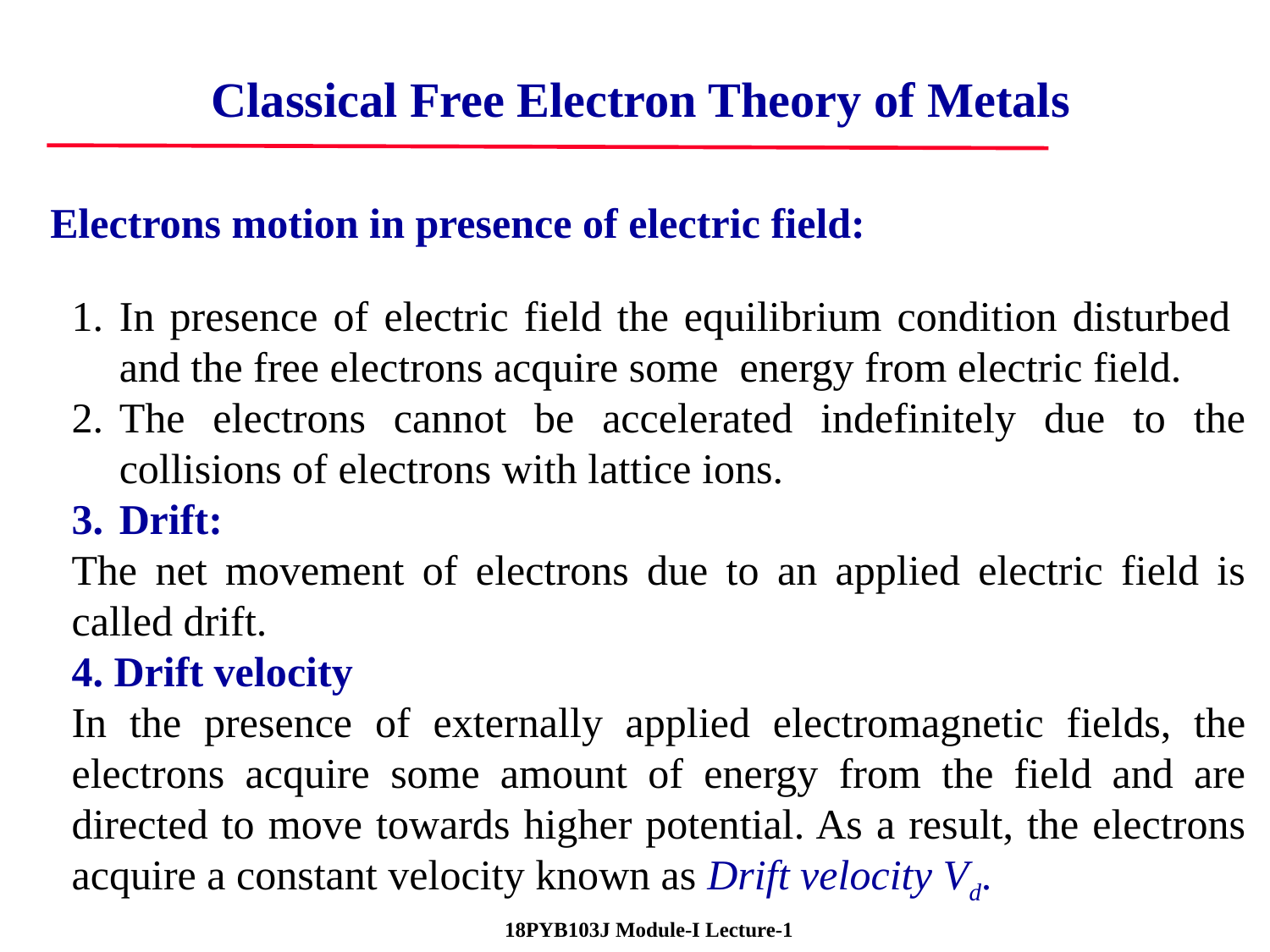

Classical Free Electron Theory of Metals

 Electrons motion in presence of electric field:
In presence of electric field the equilibrium condition disturbed  and the free electrons acquire some  energy from electric field.
The electrons cannot be accelerated indefinitely due to the collisions of electrons with lattice ions.
Drift:
The net movement of electrons due to an applied electric field is called drift.
4. Drift velocity
In the presence of externally applied electromagnetic fields, the electrons acquire some amount of energy from the field and are directed to move towards higher potential. As a result, the electrons acquire a constant velocity known as Drift velocity Vd.

                     18PYB103J Module-I Lecture-1